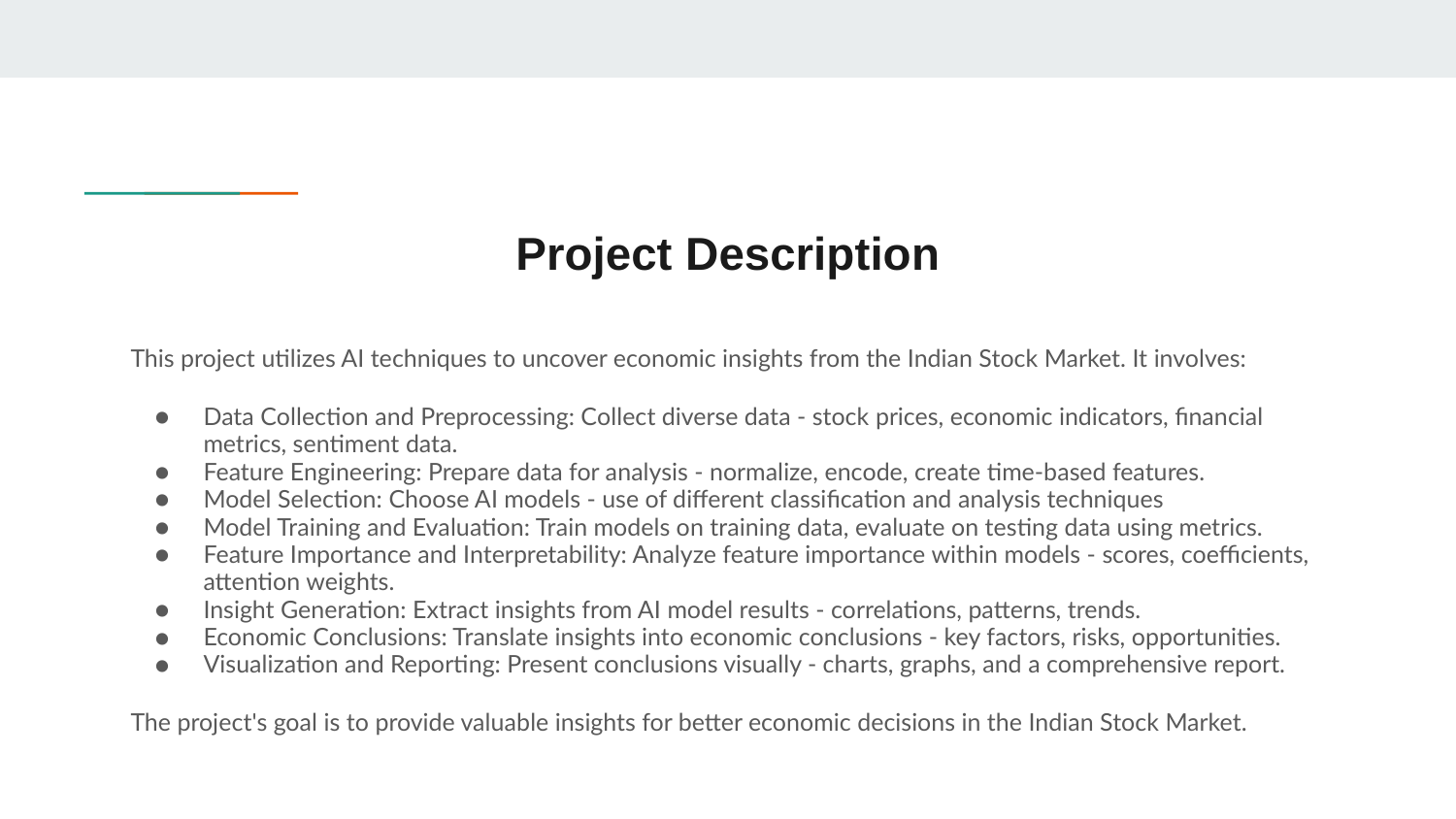

# Project Description
This project utilizes AI techniques to uncover economic insights from the Indian Stock Market. It involves:
Data Collection and Preprocessing: Collect diverse data - stock prices, economic indicators, financial metrics, sentiment data.
Feature Engineering: Prepare data for analysis - normalize, encode, create time-based features.
Model Selection: Choose AI models - use of different classification and analysis techniques
Model Training and Evaluation: Train models on training data, evaluate on testing data using metrics.
Feature Importance and Interpretability: Analyze feature importance within models - scores, coefficients, attention weights.
Insight Generation: Extract insights from AI model results - correlations, patterns, trends.
Economic Conclusions: Translate insights into economic conclusions - key factors, risks, opportunities.
Visualization and Reporting: Present conclusions visually - charts, graphs, and a comprehensive report.
The project's goal is to provide valuable insights for better economic decisions in the Indian Stock Market.